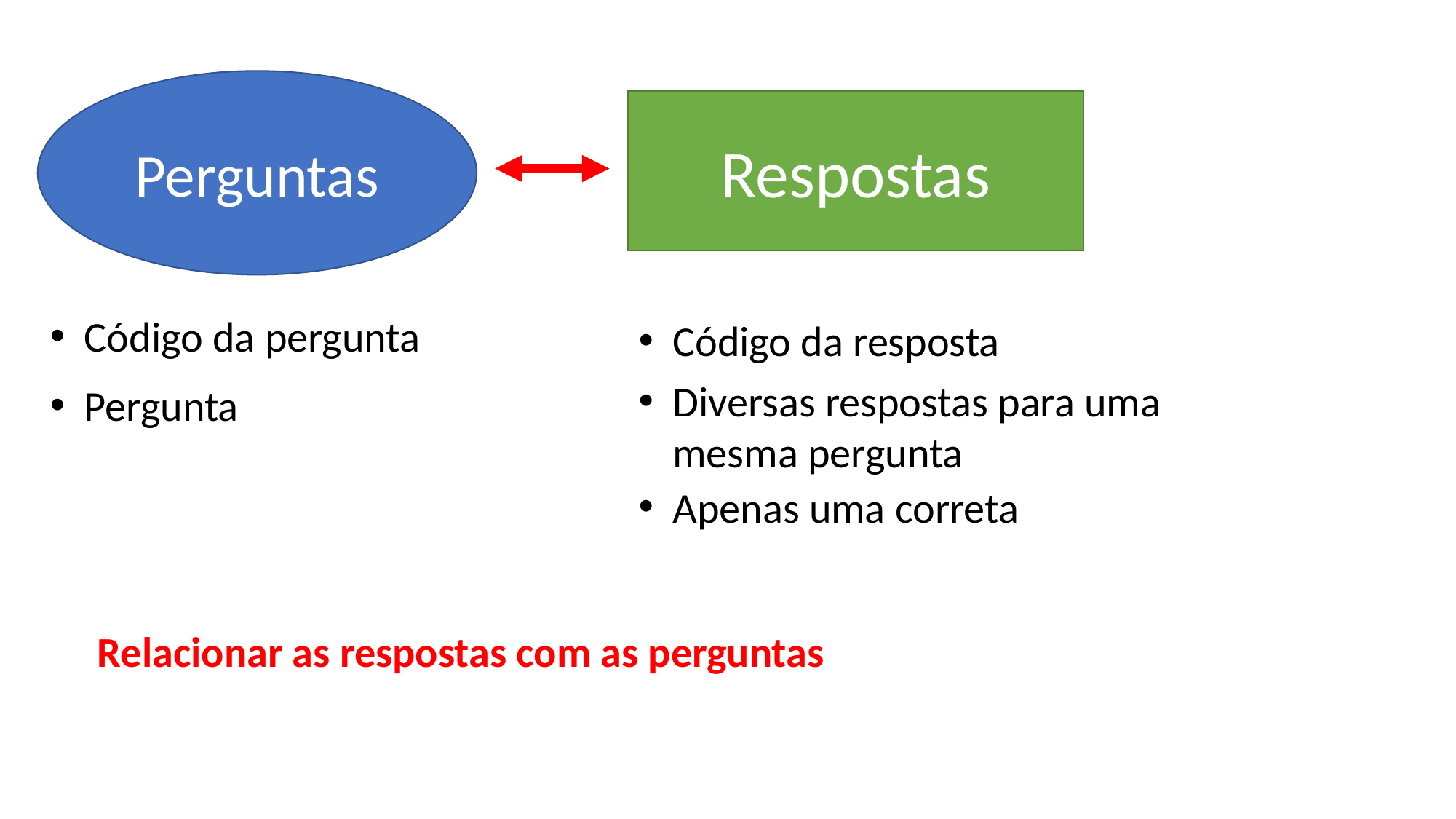

Perguntas
Respostas
Código da pergunta
Código da resposta
Diversas respostas para uma mesma pergunta
Pergunta
Apenas uma correta
Relacionar as respostas com as perguntas